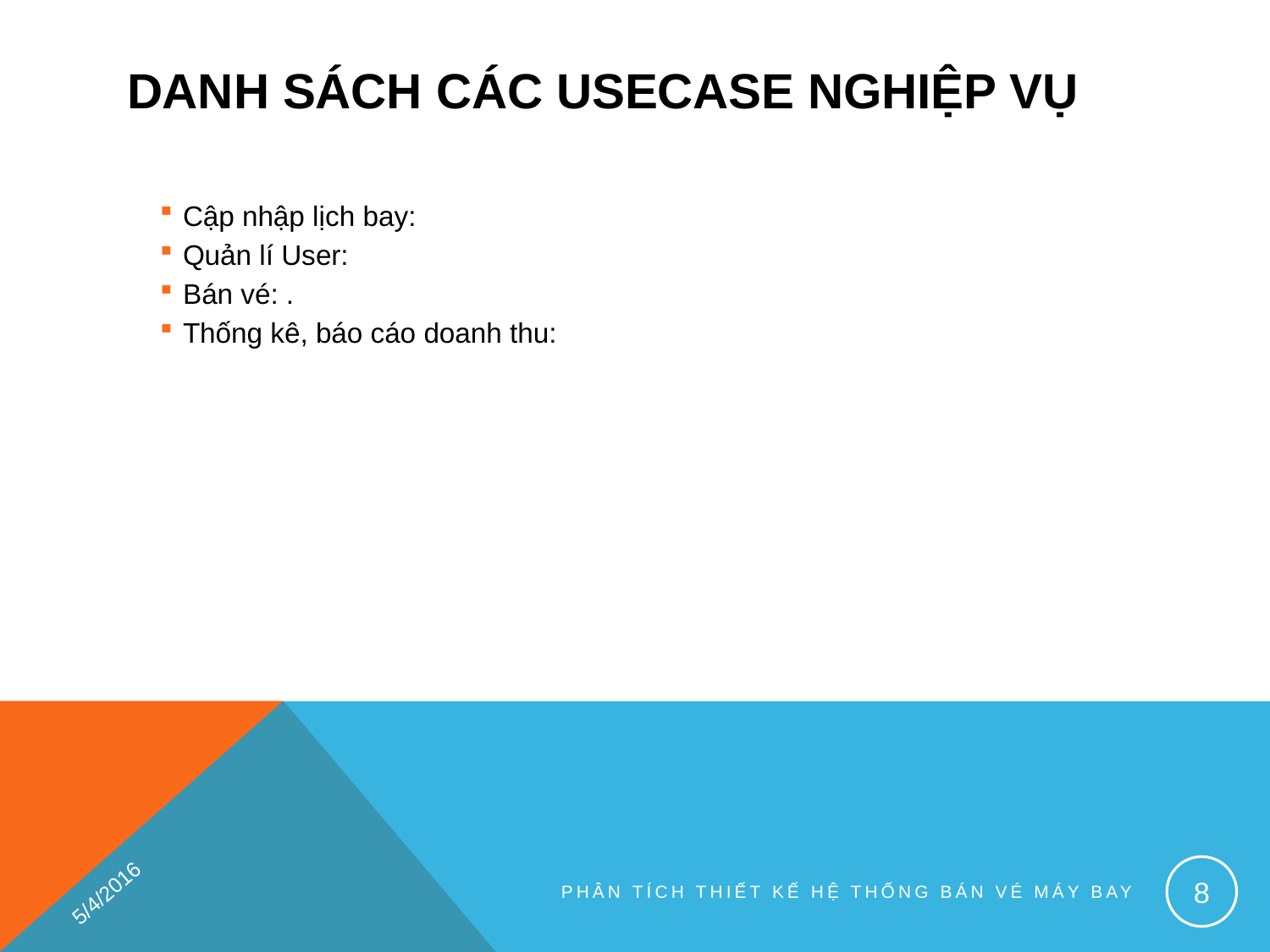

# Danh sách các usecase nghiệp vụ

Cập nhập lịch bay:
Quản lí User:
Bán vé: .
Thống kê, báo cáo doanh thu:
5/4/2016
8
Phân tích thiết kế hệ thống bán vé máy bay